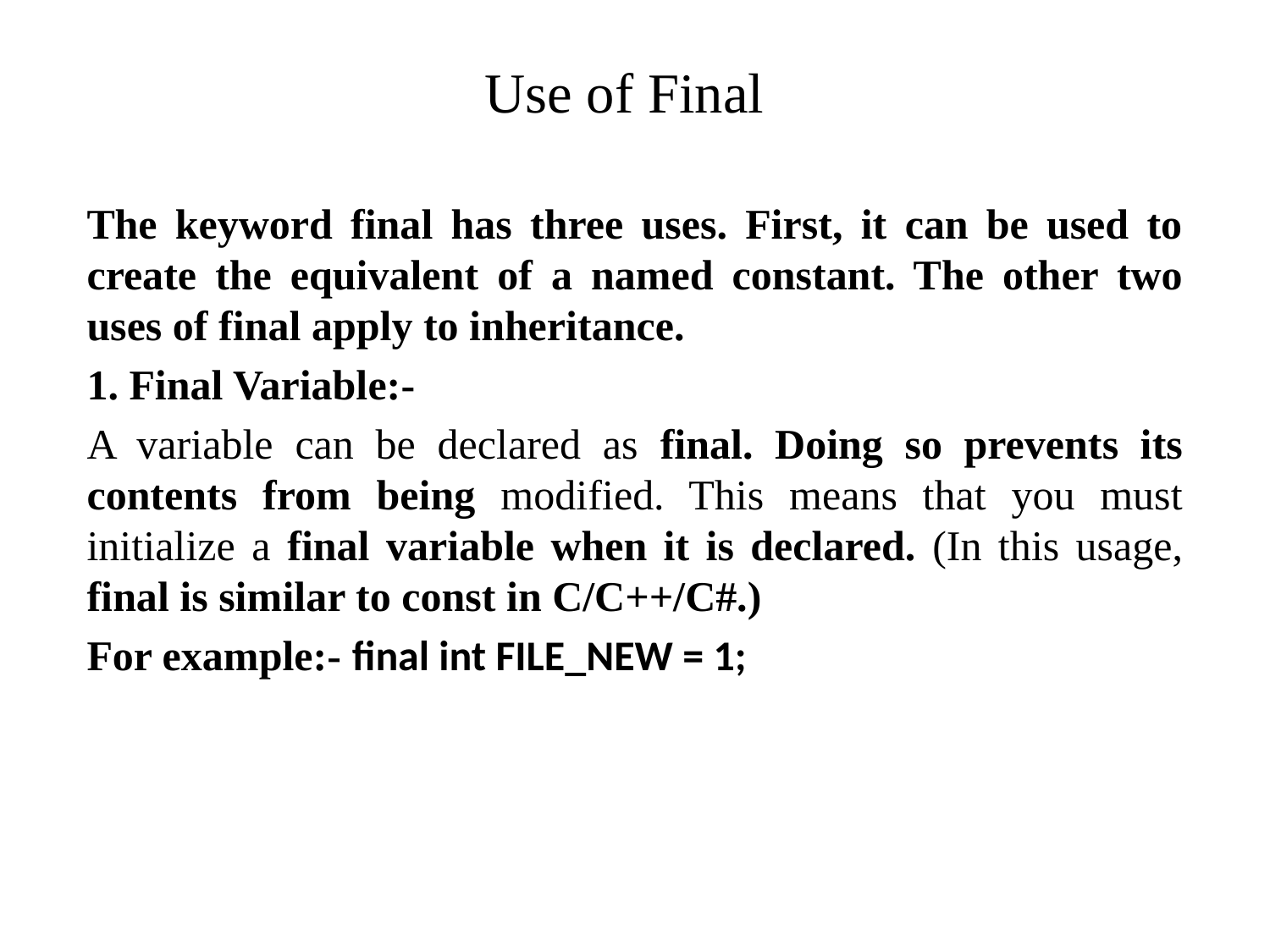

# Use of Final
The keyword final has three uses. First, it can be used to create the equivalent of a named constant. The other two uses of final apply to inheritance.
1. Final Variable:-
A variable can be declared as final. Doing so prevents its contents from being modified. This means that you must initialize a final variable when it is declared. (In this usage, final is similar to const in C/C++/C#.)
For example:- final int FILE_NEW = 1;